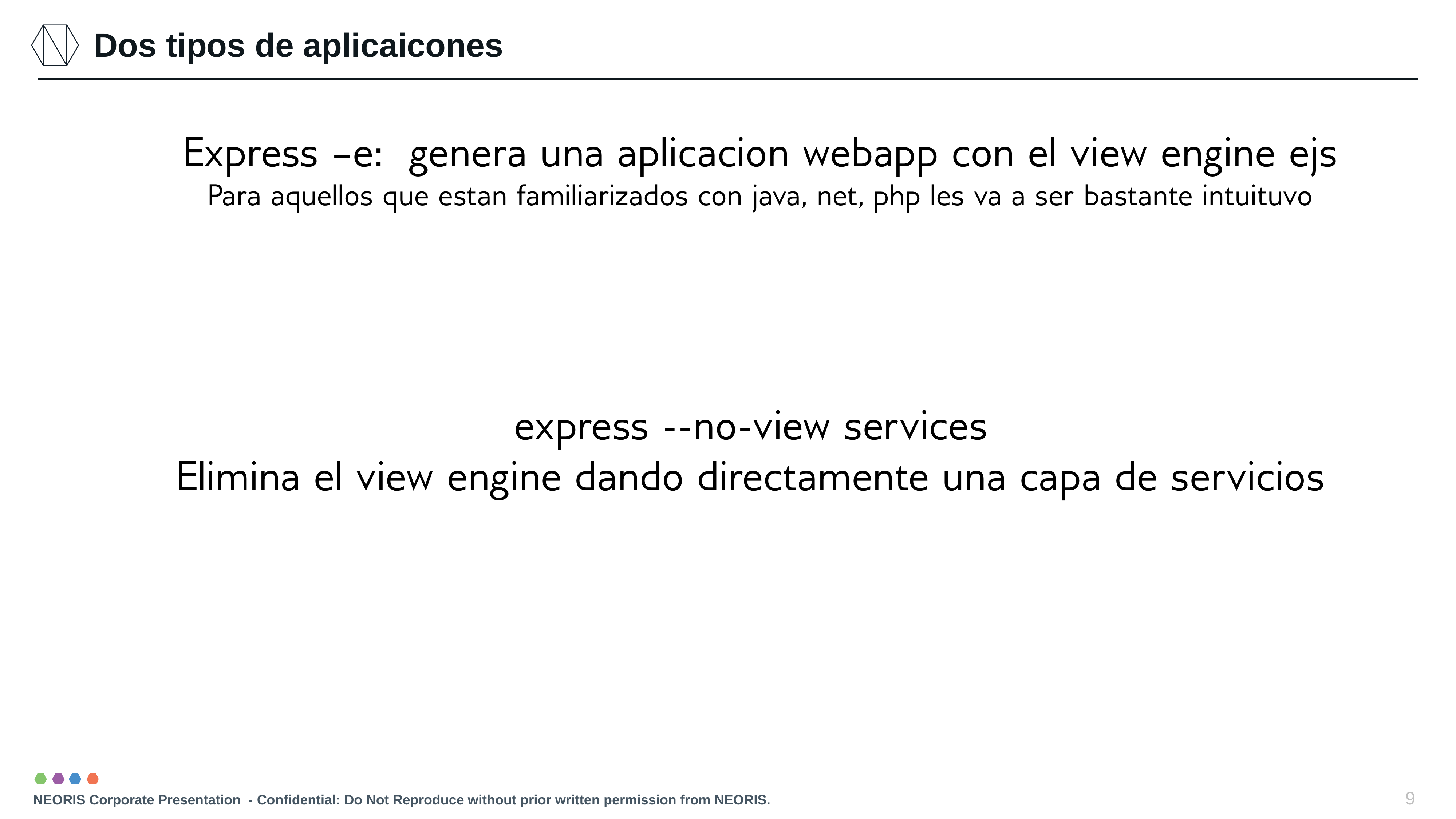

Dos tipos de aplicaicones
Express –e:  genera una aplicacion webapp con el view engine ejs
Para aquellos que estan familiarizados con java, net, php les va a ser bastante intuituvo

express --no-view services
Elimina el view engine dando directamente una capa de servicios